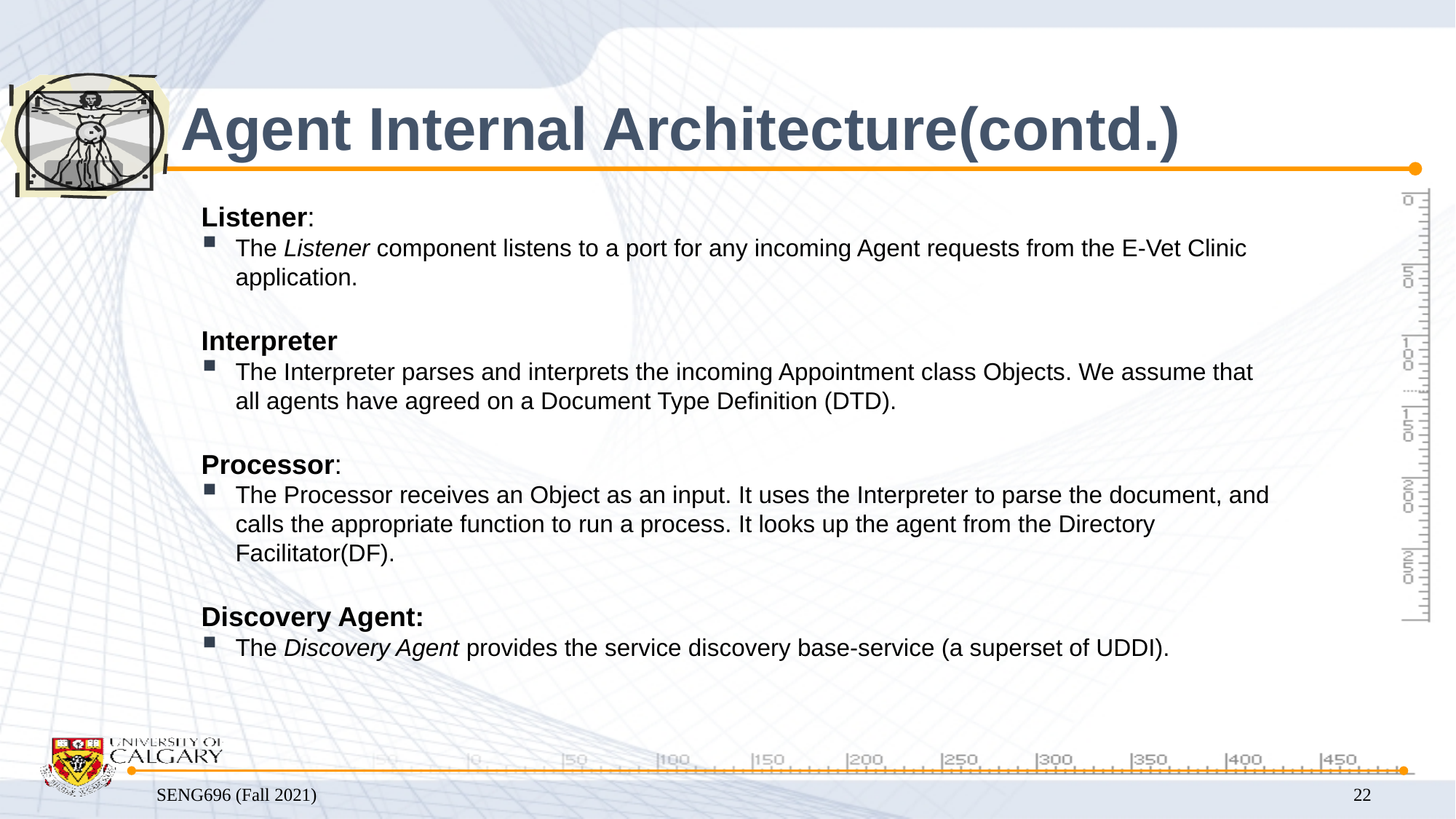

# Agent Internal Architecture(contd.)
Listener:
The Listener component listens to a port for any incoming Agent requests from the E-Vet Clinic application.
Interpreter
The Interpreter parses and interprets the incoming Appointment class Objects. We assume that all agents have agreed on a Document Type Definition (DTD).
Processor:
The Processor receives an Object as an input. It uses the Interpreter to parse the document, and calls the appropriate function to run a process. It looks up the agent from the Directory Facilitator(DF).
Discovery Agent:
The Discovery Agent provides the service discovery base-service (a superset of UDDI).
SENG696 (Fall 2021)
22